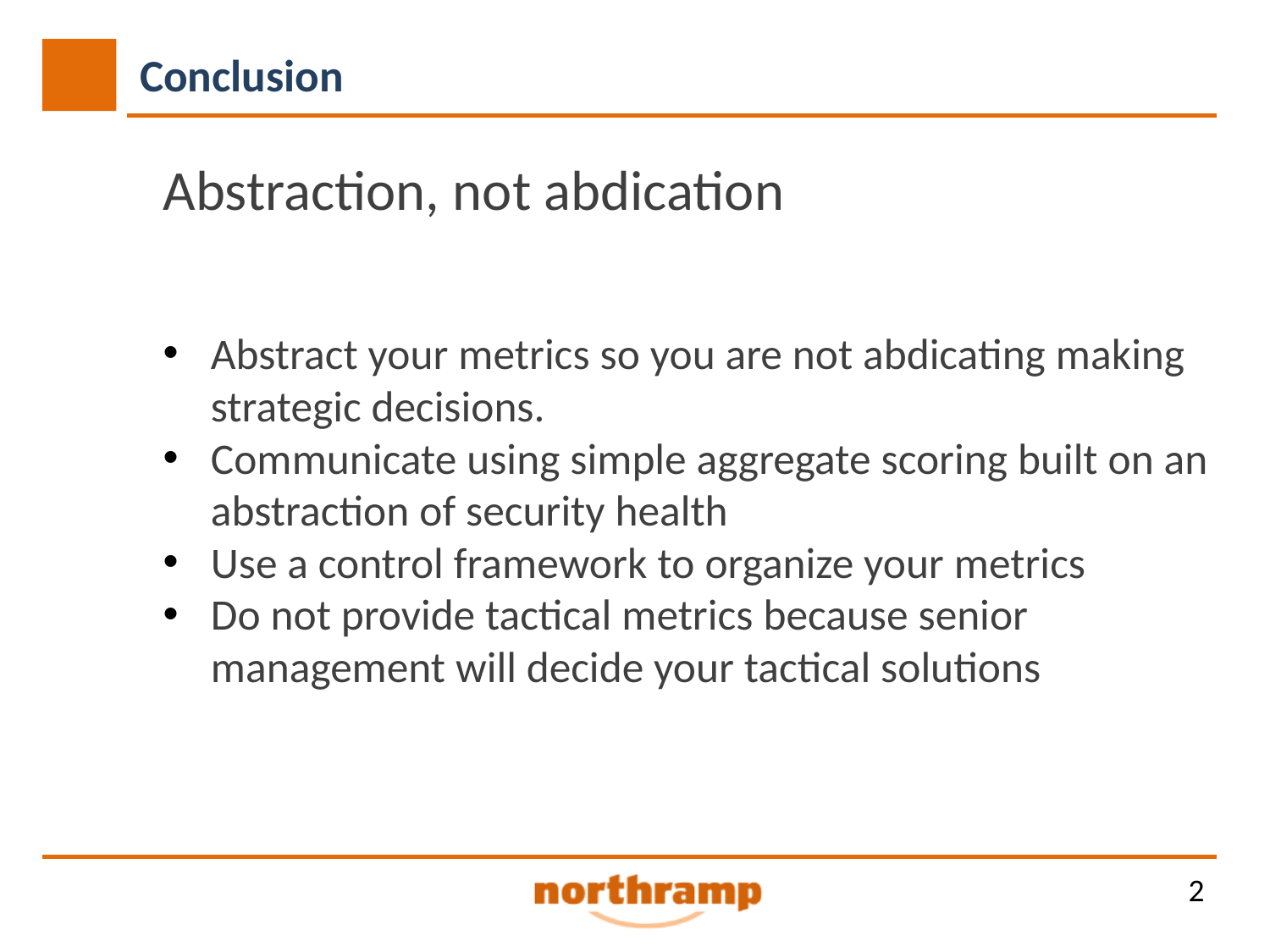

# Conclusion
Abstraction, not abdication

Abstract your metrics so you are not abdicating making strategic decisions.
Communicate using simple aggregate scoring built on an abstraction of security health
Use a control framework to organize your metrics
Do not provide tactical metrics because senior management will decide your tactical solutions

2